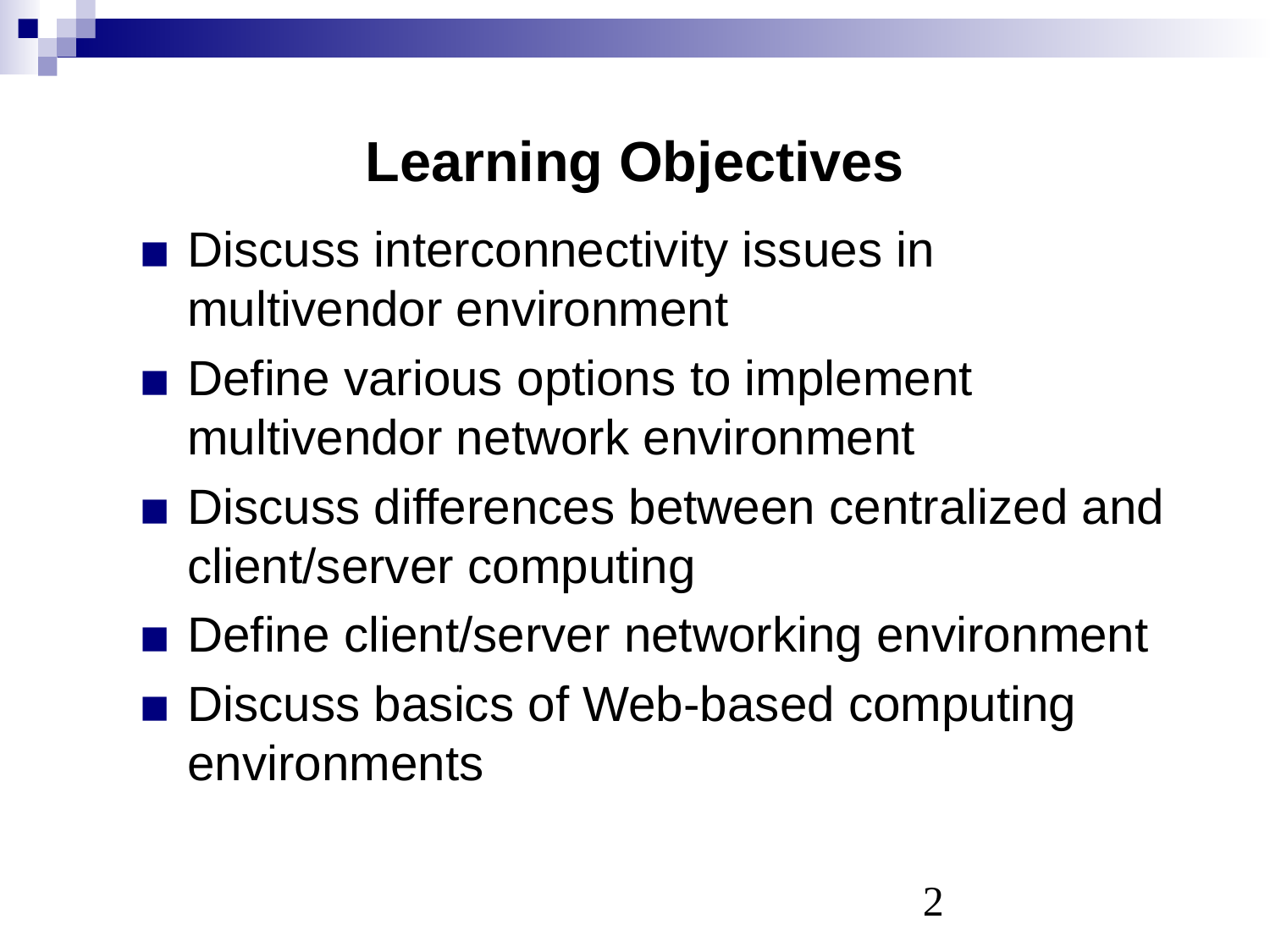

# Learning Objectives
Discuss interconnectivity issues in  multivendor environment
Define various options to implement multivendor network environment
Discuss differences between centralized and client/server computing
Define client/server networking environment
Discuss basics of Web-based computing environments
2